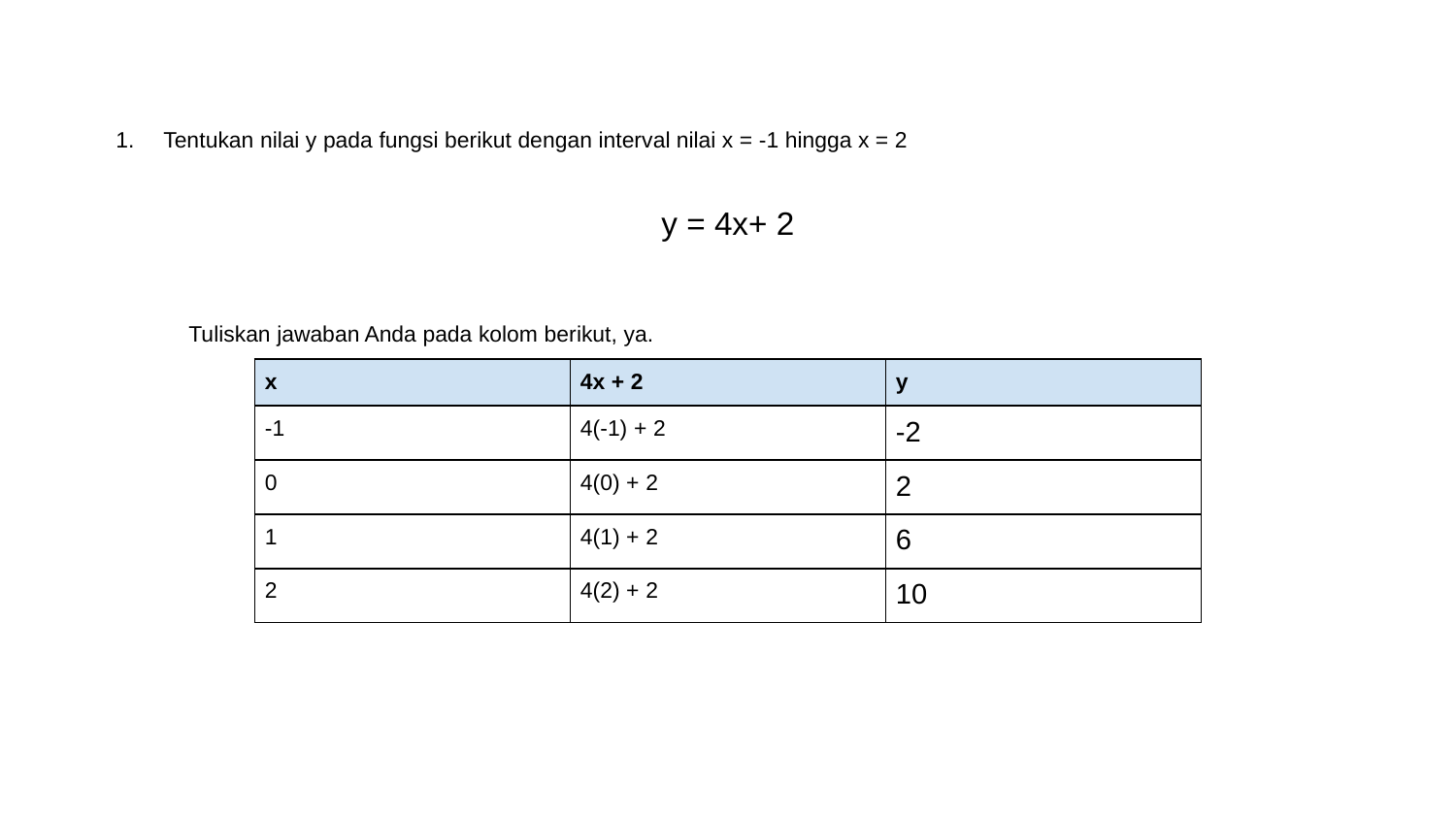

Tentukan nilai y pada fungsi berikut dengan interval nilai x = -1 hingga x = 2

y = 4x+ 2
Tuliskan jawaban Anda pada kolom berikut, ya.
| x | 4x + 2 | y |
| --- | --- | --- |
| -1 | 4(-1) + 2 | -2 |
| 0 | 4(0) + 2 | 2 |
| 1 | 4(1) + 2 | 6 |
| 2 | 4(2) + 2 | 10 |